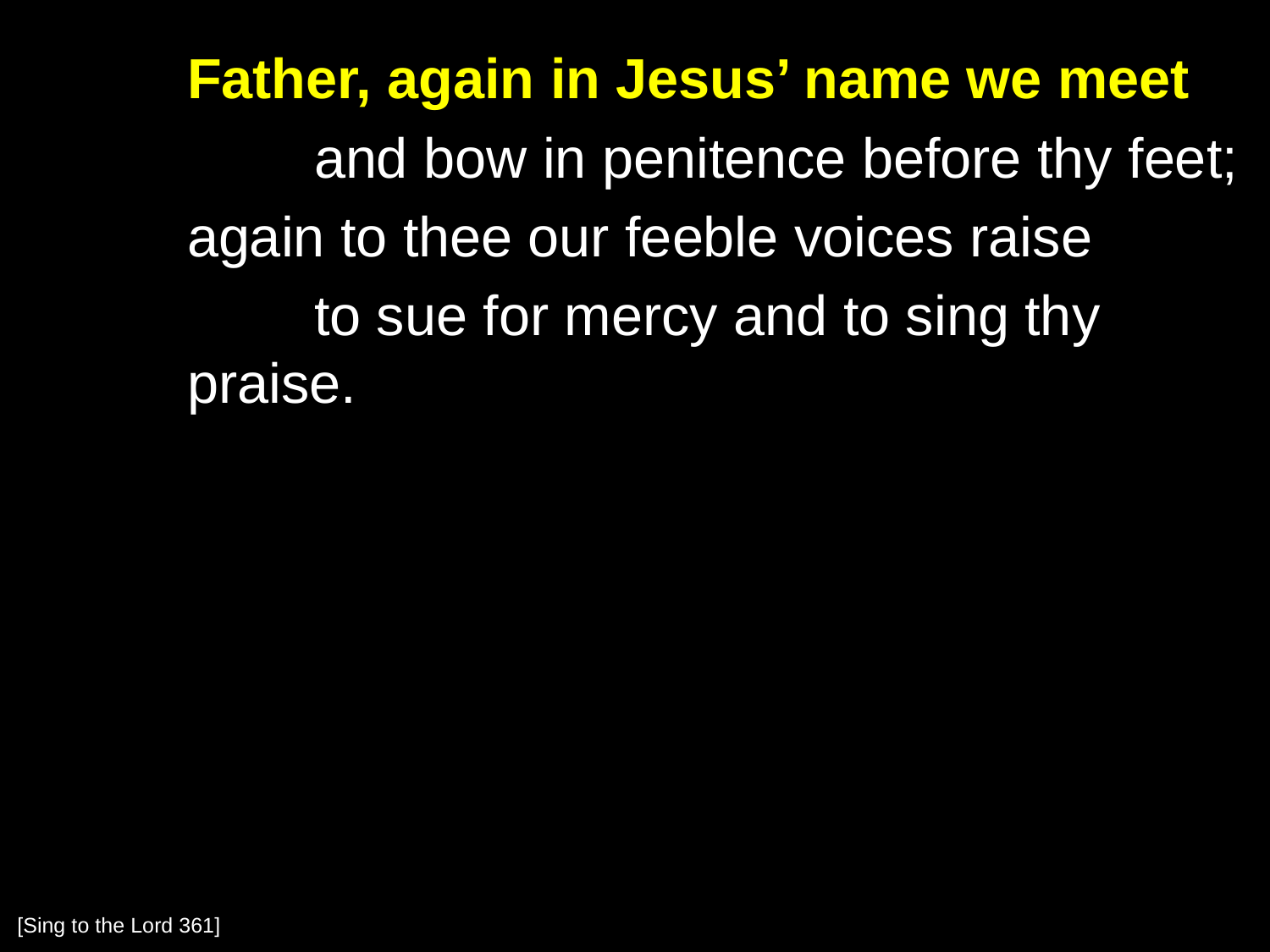

Father, again in Jesus’ name we meet
		and bow in penitence before thy feet;
	again to thee our feeble voices raise
		to sue for mercy and to sing thy praise.
[Sing to the Lord 361]